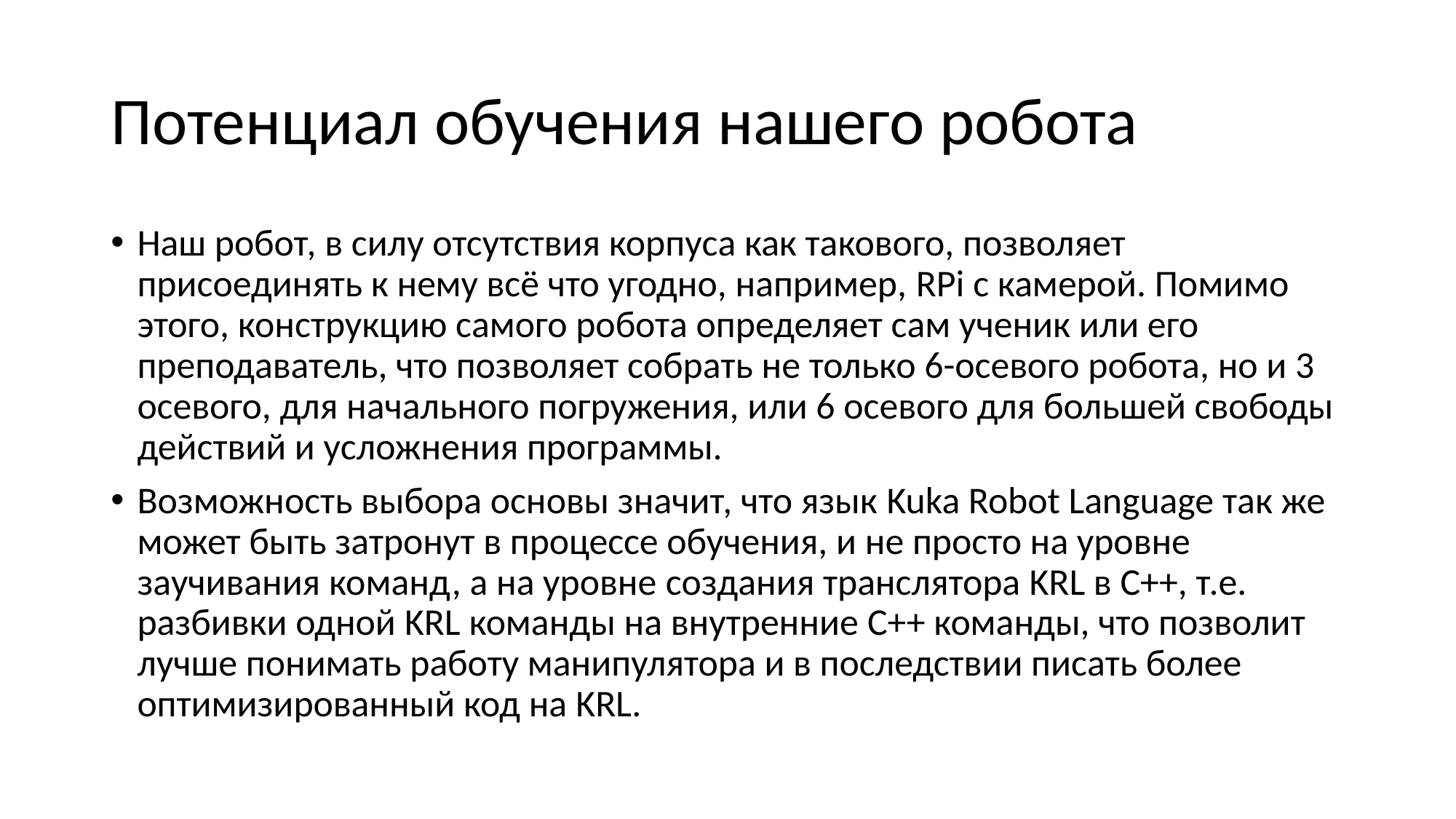

# Потенциал обучения нашего робота
Наш робот, в силу отсутствия корпуса как такового, позволяет присоединять к нему всё что угодно, например, RPi с камерой. Помимо этого, конструкцию самого робота определяет сам ученик или его преподаватель, что позволяет собрать не только 6-осевого робота, но и 3 осевого, для начального погружения, или 6 осевого для большей свободы действий и усложнения программы.
Возможность выбора основы значит, что язык Kuka Robot Language так же может быть затронут в процессе обучения, и не просто на уровне заучивания команд, а на уровне создания транслятора KRL в C++, т.е. разбивки одной KRL команды на внутренние C++ команды, что позволит лучше понимать работу манипулятора и в последствии писать более оптимизированный код на KRL.